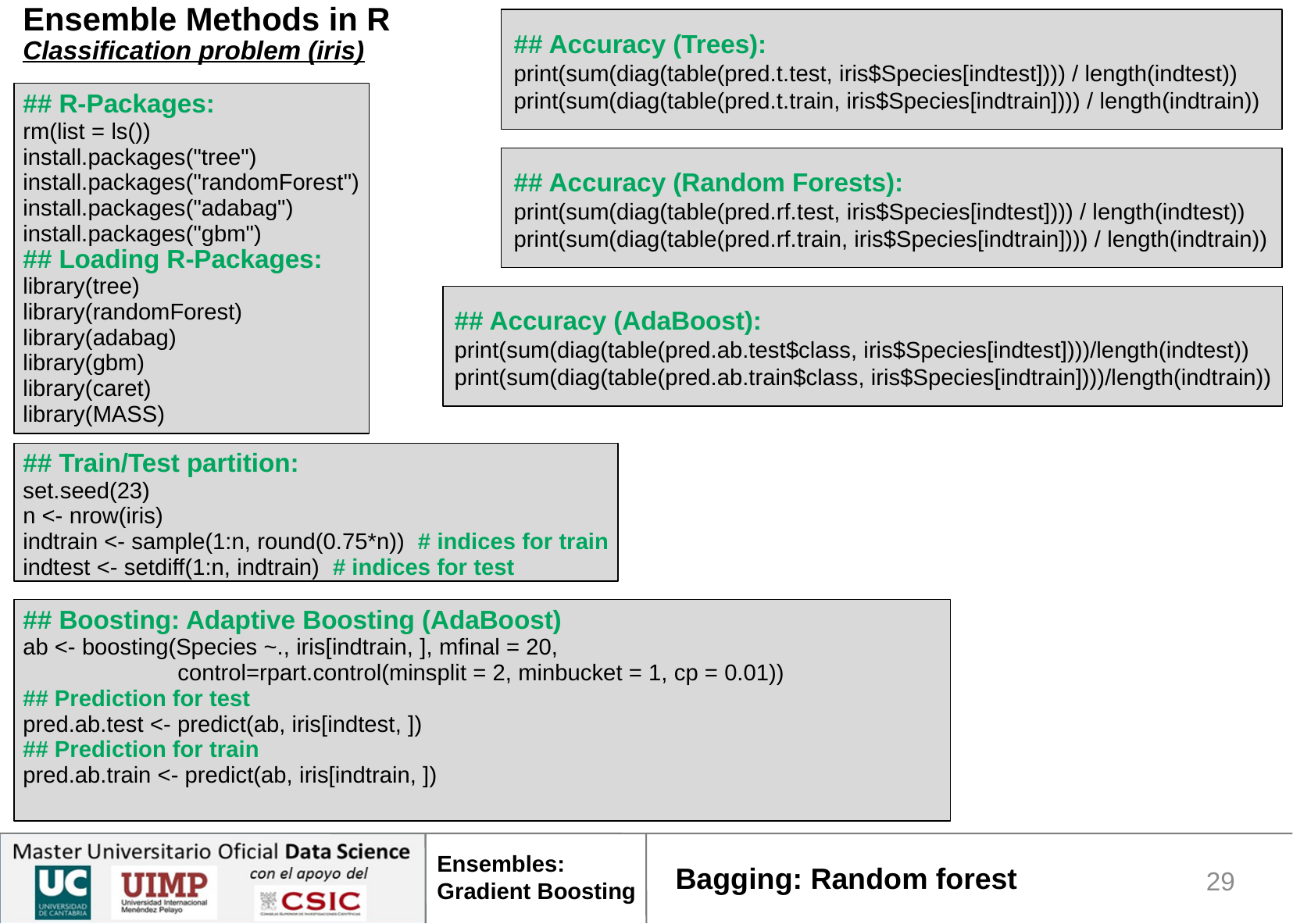

| Ensemble Methods in R Classification problem (iris) ## R-Packages: rm(list = ls()) install.packages("tree") install.packages("randomForest") install.packages("adabag") install.packages("gbm") ## Loading R-Packages: library(tree) library(randomForest) library(adabag) library(gbm) library(caret) library(MASS) ## Train/Test partition: set.seed(23) n <- nrow(iris) indtrain <- sample(1:n, round(0.75\*n)) # indices for train indtest <- setdiff(1:n, indtrain) # indices for test ## Boosting: Adaptive Boosting (AdaBoost) ab <- boosting(Species ~., iris[indtrain, ], mfinal = 20, control=rpart.control(minsplit = 2, minbucket = 1, cp = 0.01)) ## Prediction for test pred.ab.test <- predict(ab, iris[indtest, ]) ## Prediction for train pred.ab.train <- predict(ab, iris[indtrain, ]) |
| --- |

## Accuracy (Trees):
print(sum(diag(table(pred.t.test, iris$Species[indtest]))) / length(indtest))
print(sum(diag(table(pred.t.train, iris$Species[indtrain]))) / length(indtrain))

## Accuracy (Random Forests):
print(sum(diag(table(pred.rf.test, iris$Species[indtest]))) / length(indtest))
print(sum(diag(table(pred.rf.train, iris$Species[indtrain]))) / length(indtrain))

## Accuracy (AdaBoost):
print(sum(diag(table(pred.ab.test$class, iris$Species[indtest])))/length(indtest))
print(sum(diag(table(pred.ab.train$class, iris$Species[indtrain])))/length(indtrain))

Bagging: Random forest
29